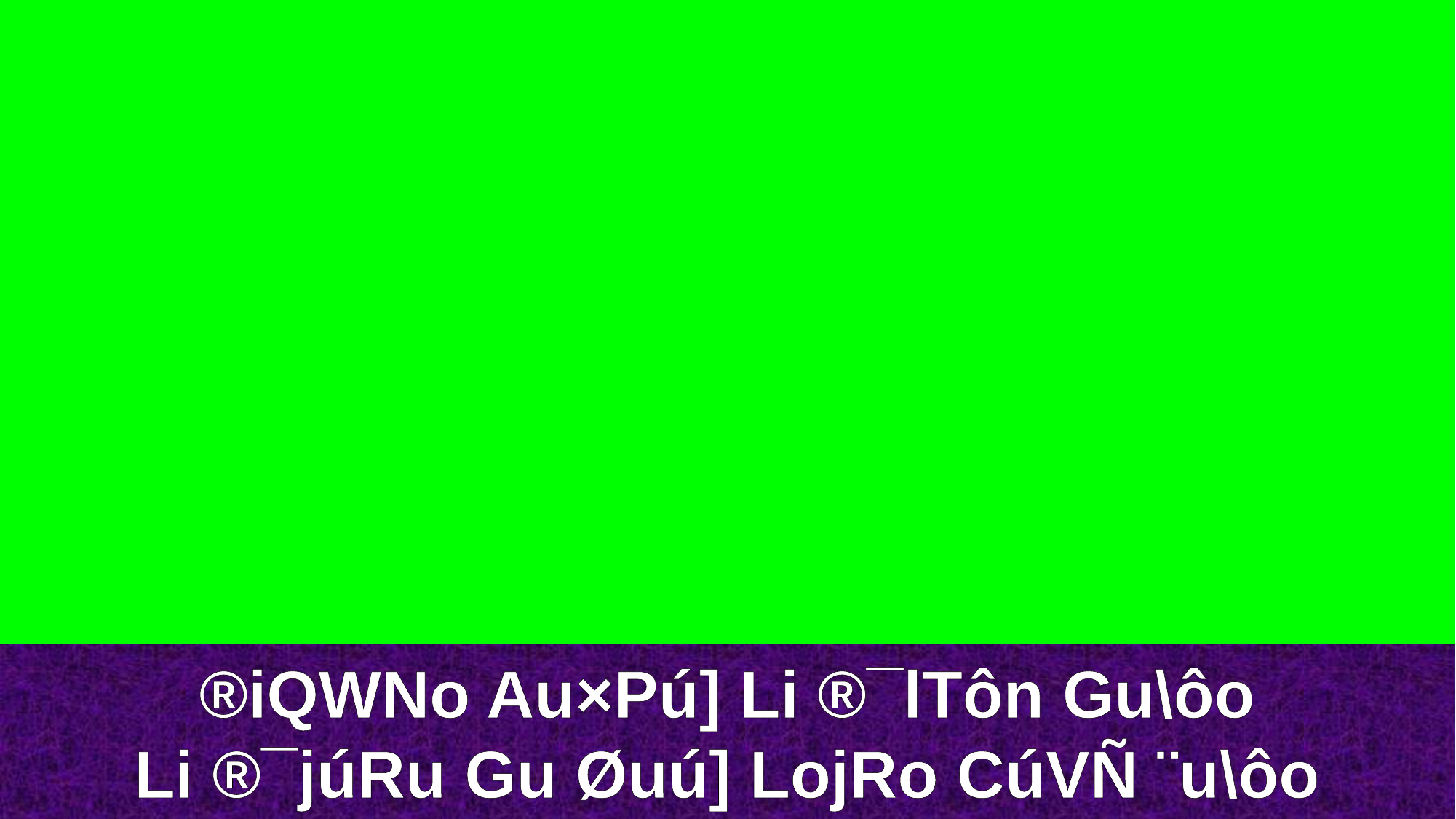

®iQWNo Au×Pú] Li ®¯lTôn Gu\ôo
Li ®¯júRu Gu Øuú] LojRo CúVÑ ¨u\ôo